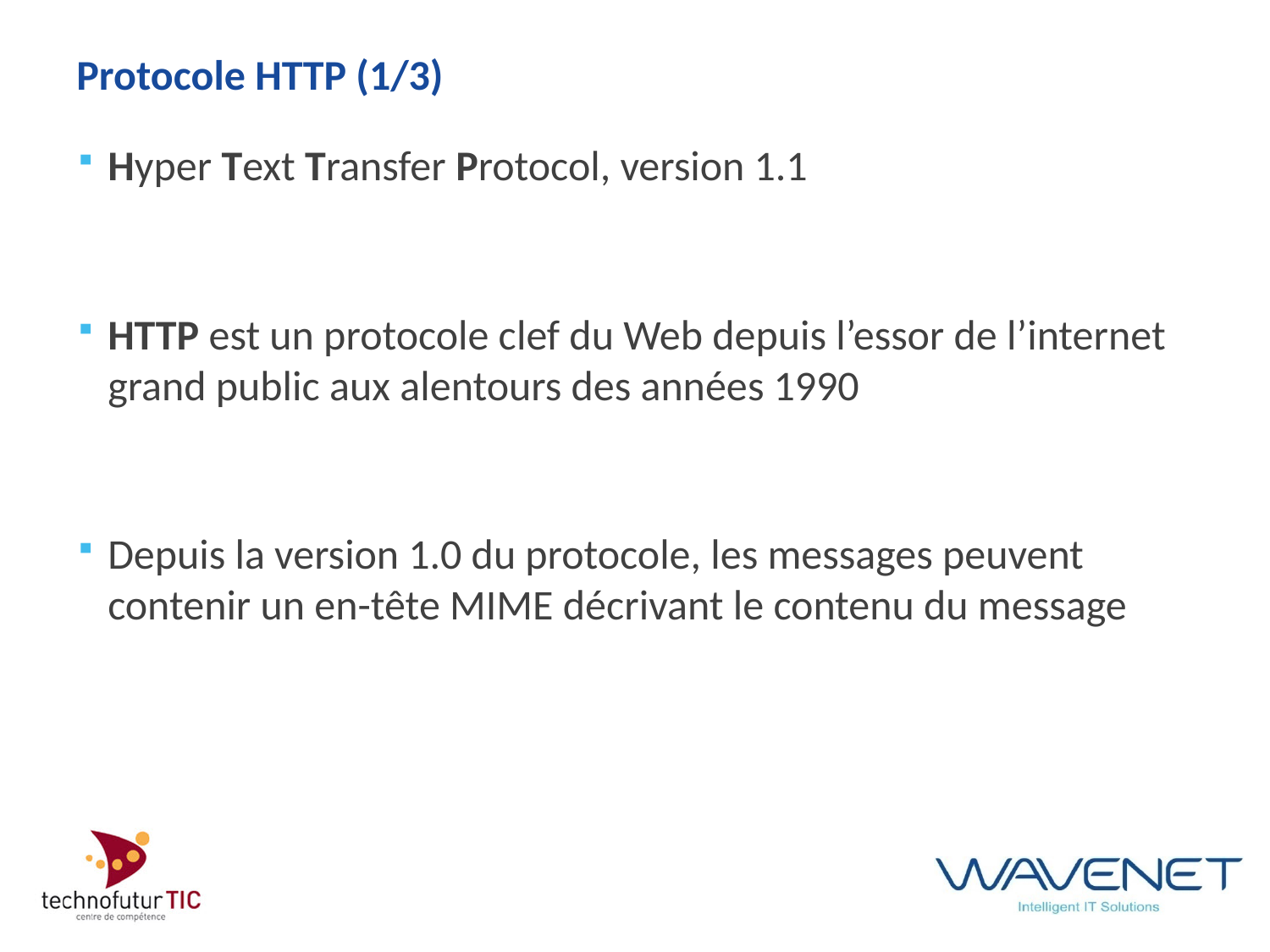

# Protocole HTTP (1/3)
Hyper Text Transfer Protocol, version 1.1

HTTP est un protocole clef du Web depuis l’essor de l’internet grand public aux alentours des années 1990

Depuis la version 1.0 du protocole, les messages peuvent contenir un en-tête MIME décrivant le contenu du message